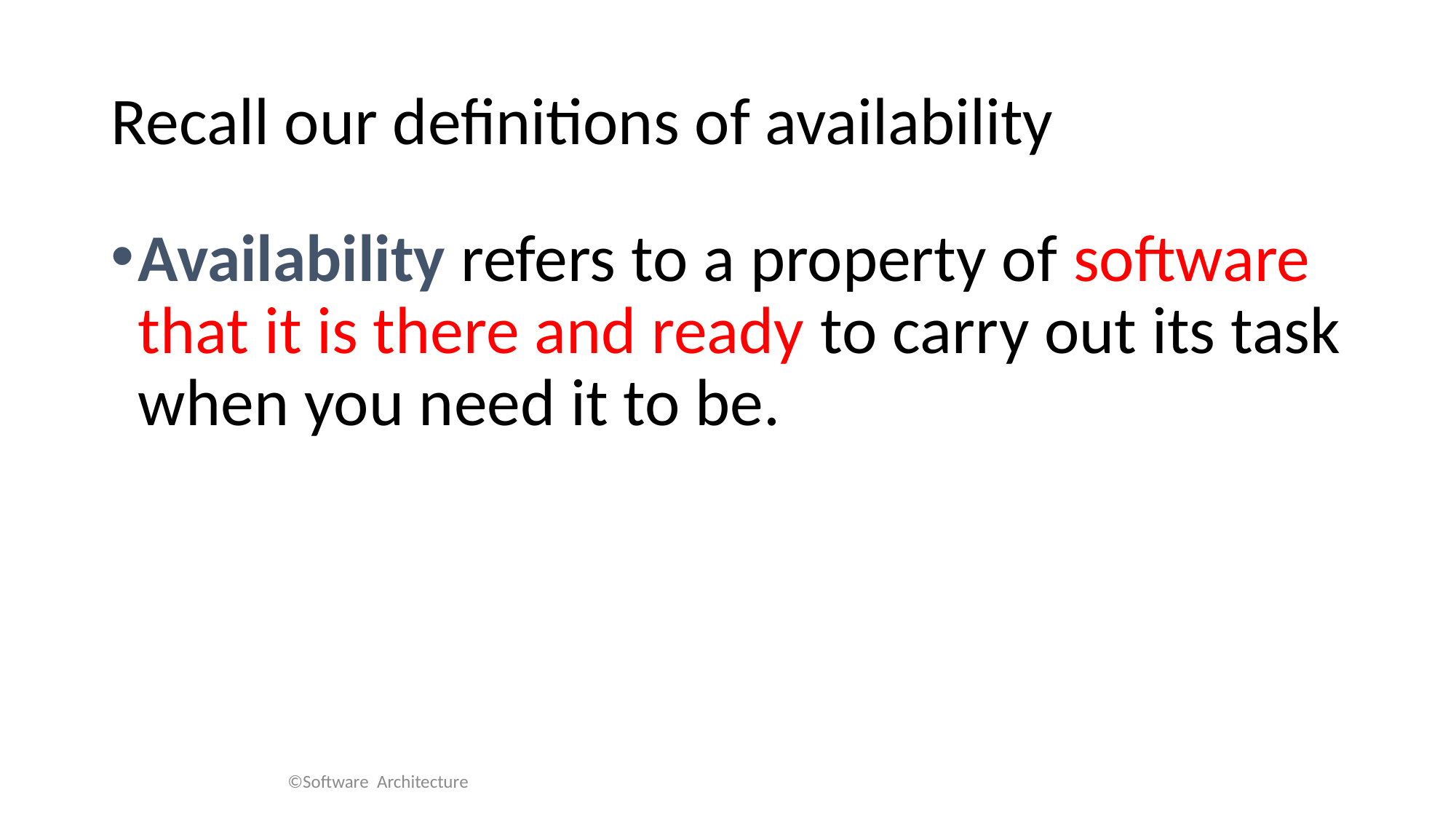

# Recall our definitions of availability
Availability refers to a property of software that it is there and ready to carry out its task when you need it to be.

©Software  Architecture